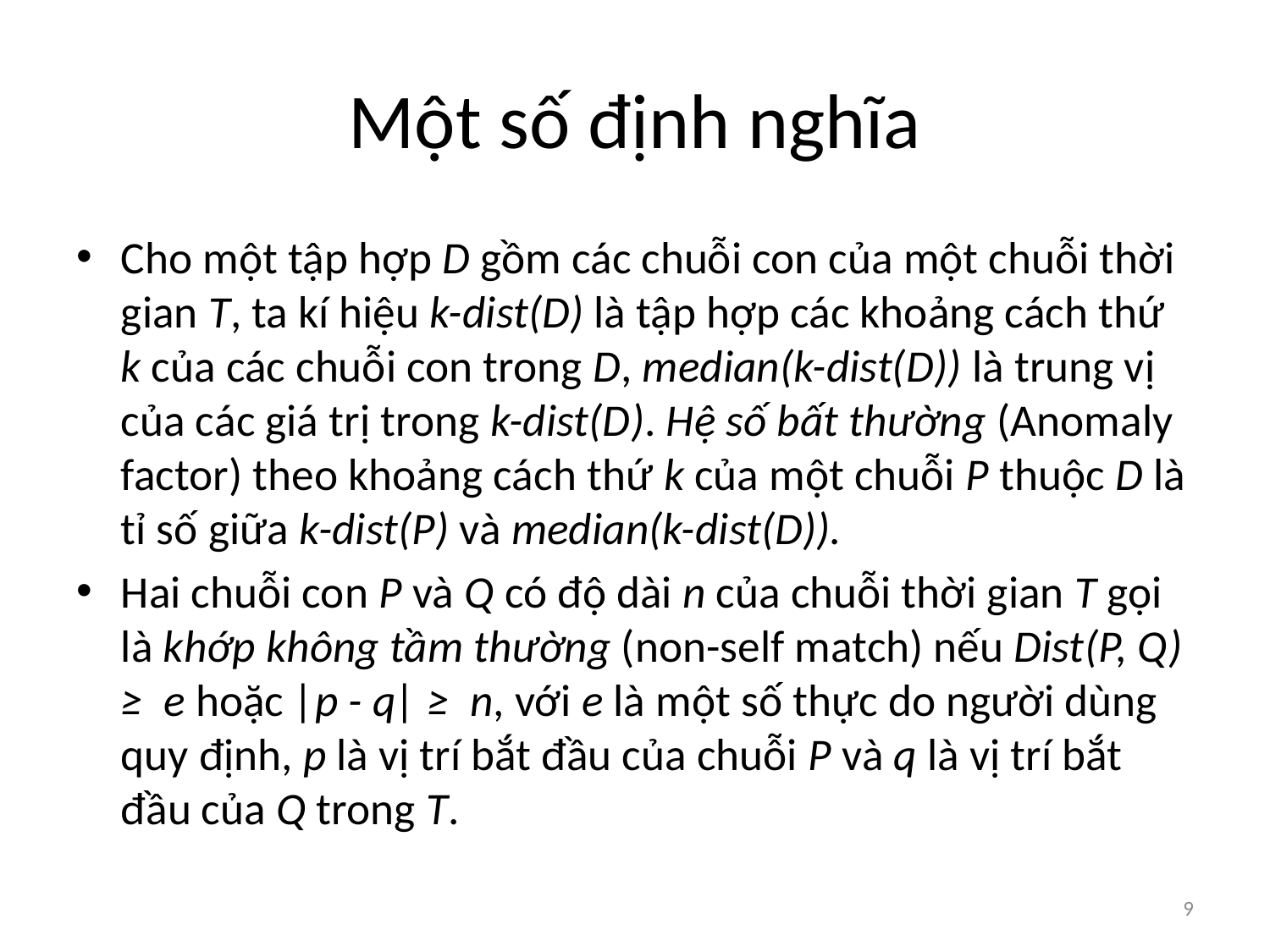

# Một số định nghĩa
Cho một tập hợp D gồm các chuỗi con của một chuỗi thời gian T, ta kí hiệu k-dist(D) là tập hợp các khoảng cách thứ k của các chuỗi con trong D, median(k-dist(D)) là trung vị của các giá trị trong k-dist(D). Hệ số bất thường (Anomaly factor) theo khoảng cách thứ k của một chuỗi P thuộc D là tỉ số giữa k-dist(P) và median(k-dist(D)).
Hai chuỗi con P và Q có độ dài n của chuỗi thời gian T gọi là khớp không tầm thường (non-self match) nếu Dist(P, Q) ≥  e hoặc |p - q| ≥  n, với e là một số thực do người dùng quy định, p là vị trí bắt đầu của chuỗi P và q là vị trí bắt đầu của Q trong T.

9